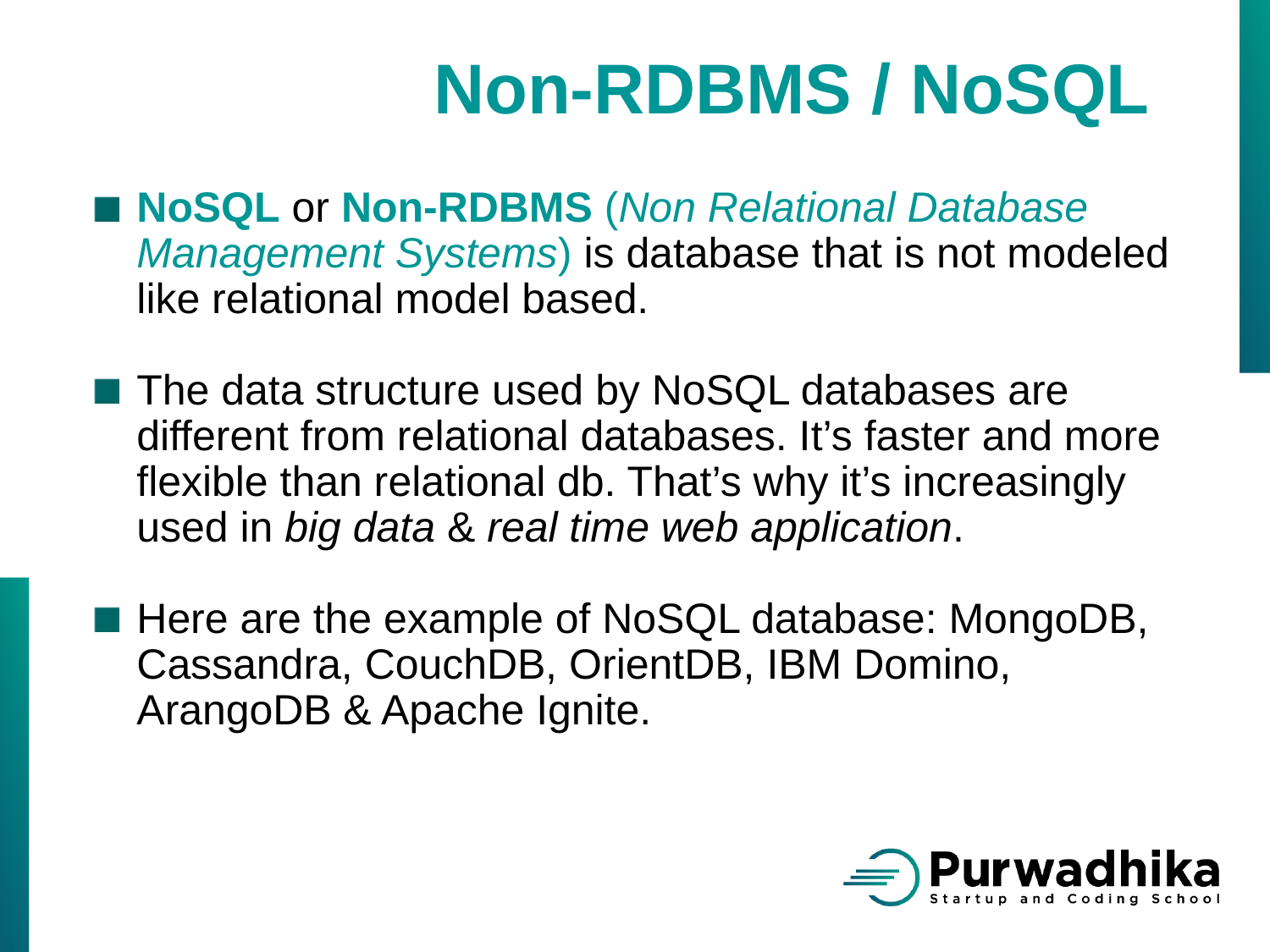

Non-RDBMS / NoSQL

NoSQL or Non-RDBMS (Non Relational Database Management Systems) is database that is not modeled like relational model based.

The data structure used by NoSQL databases are different from relational databases. It’s faster and more flexible than relational db. That’s why it’s increasingly used in big data & real time web application.

Here are the example of NoSQL database: MongoDB, Cassandra, CouchDB, OrientDB, IBM Domino, ArangoDB & Apache Ignite.